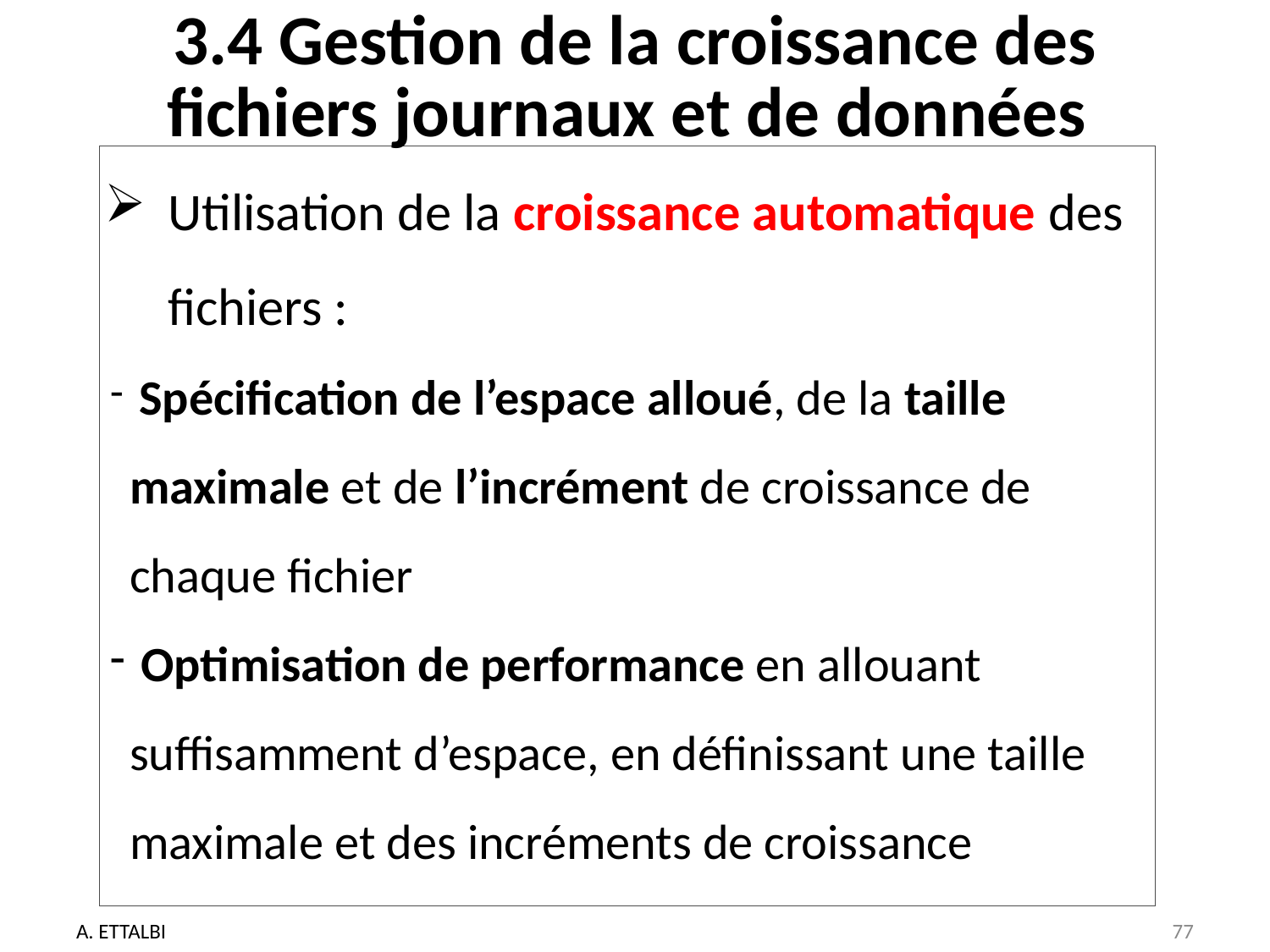

# 3.4 Gestion de la croissance des fichiers journaux et de données
Utilisation de la croissance automatique des fichiers :
 Spécification de l’espace alloué, de la taille maximale et de l’incrément de croissance de chaque fichier
 Optimisation de performance en allouant suffisamment d’espace, en définissant une taille maximale et des incréments de croissance
A. ETTALBI
77